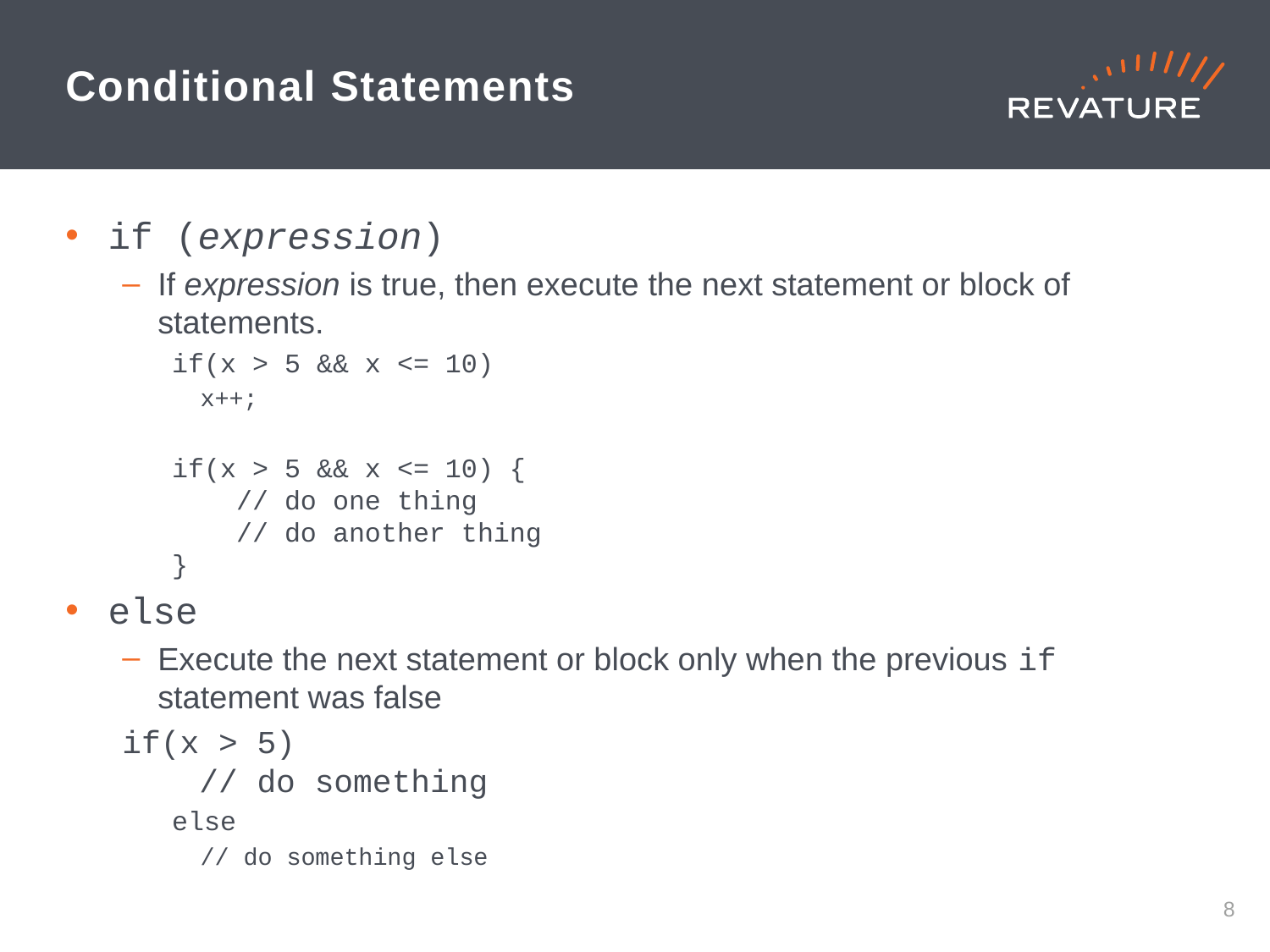

# Conditional Statements
if (expression)
If expression is true, then execute the next statement or block of statements.
if(x > 5 && x <= 10)
x++;

if(x > 5 && x <= 10) {
	    // do one thing
	    // do another thing
	}
else
Execute the next statement or block only when the previous if statement was false
if(x > 5)
	    // do something
else
// do something else
8